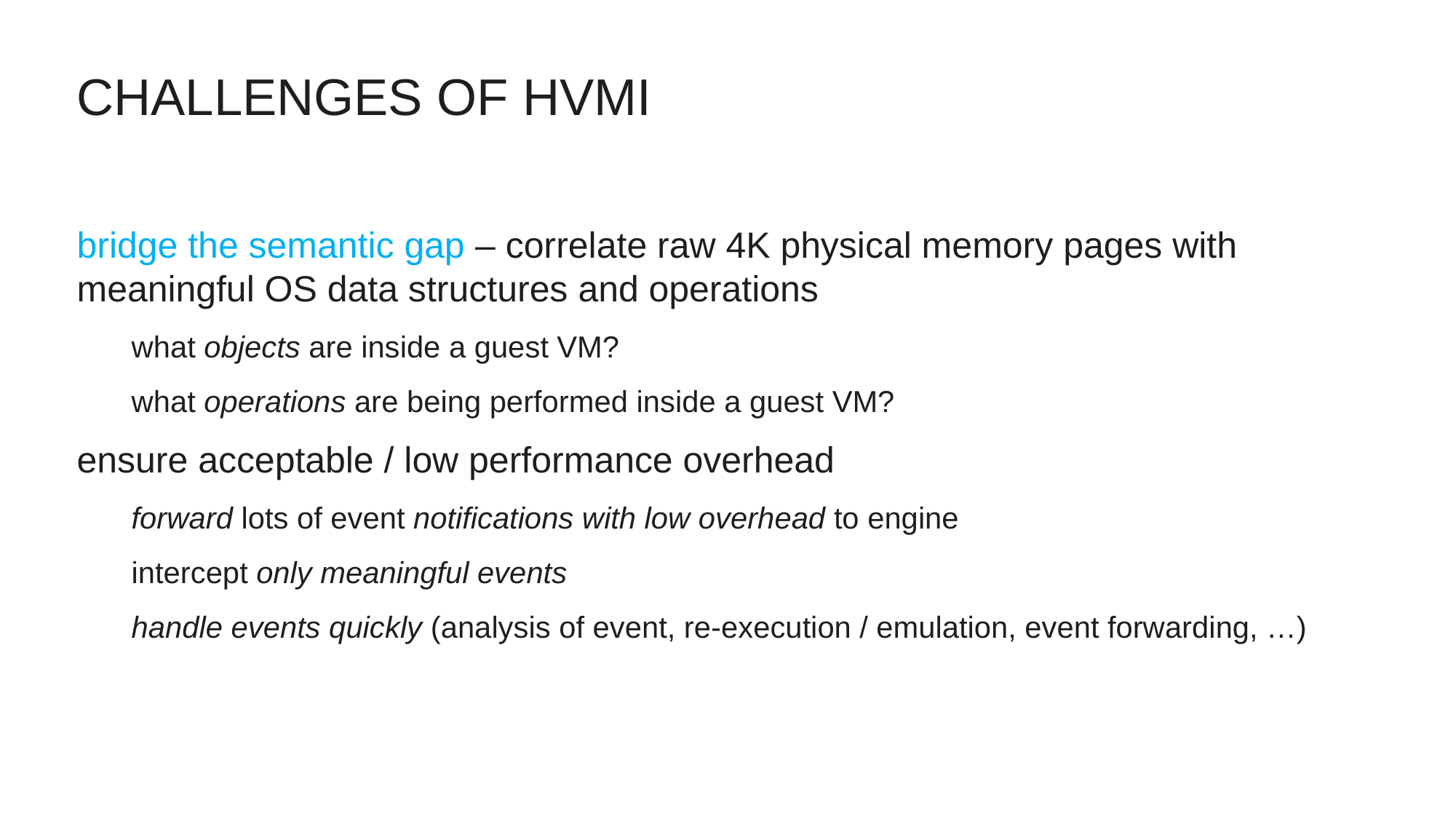

# Challenges of HVMI
bridge the semantic gap – correlate raw 4K physical memory pages with meaningful OS data structures and operations
what objects are inside a guest VM?
what operations are being performed inside a guest VM?
ensure acceptable / low performance overhead
forward lots of event notifications with low overhead to engine
intercept only meaningful events
handle events quickly (analysis of event, re-execution / emulation, event forwarding, …)